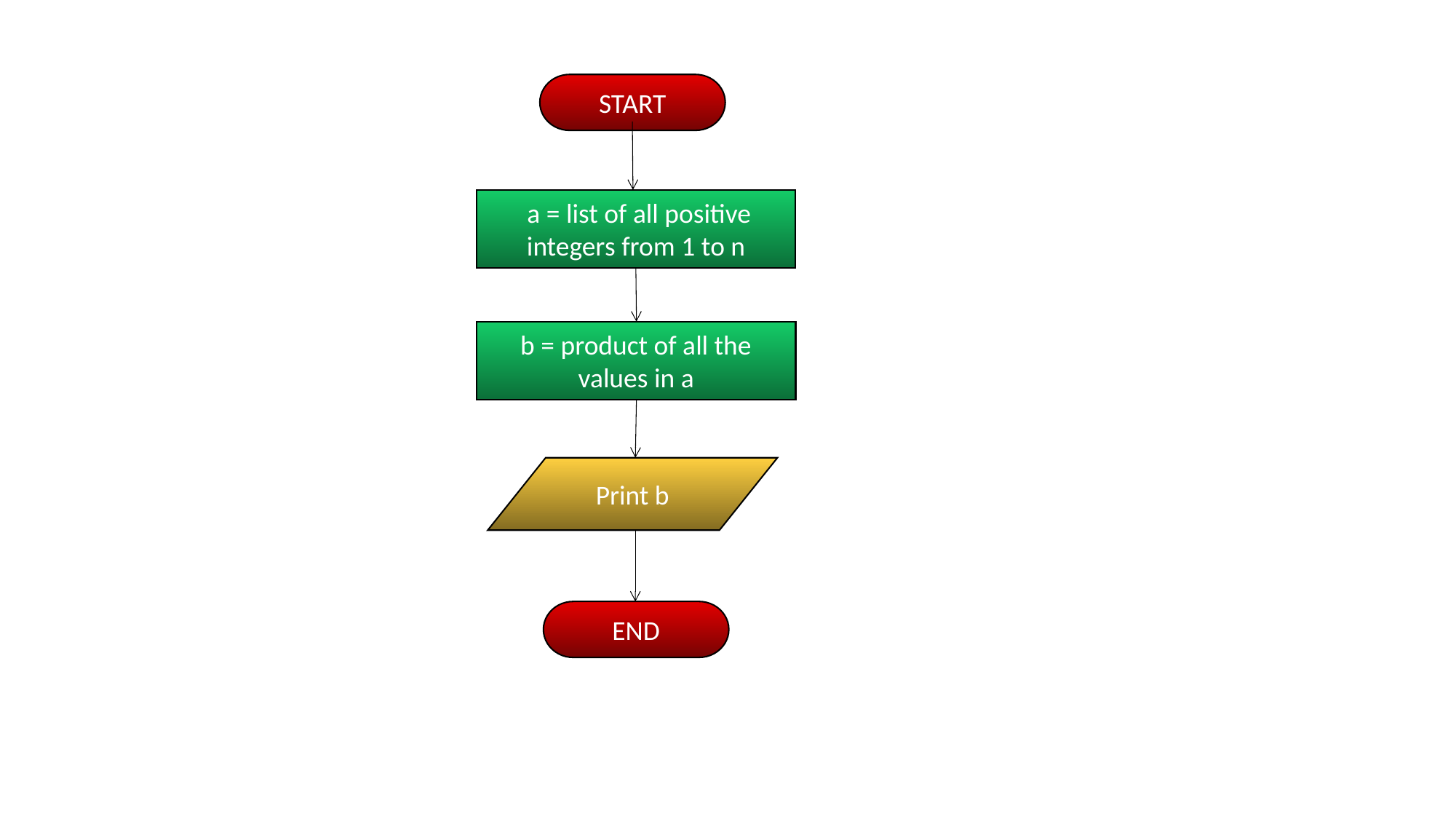

START
 a = list of all positive integers from 1 to n
b = product of all the values in a
Print b
END